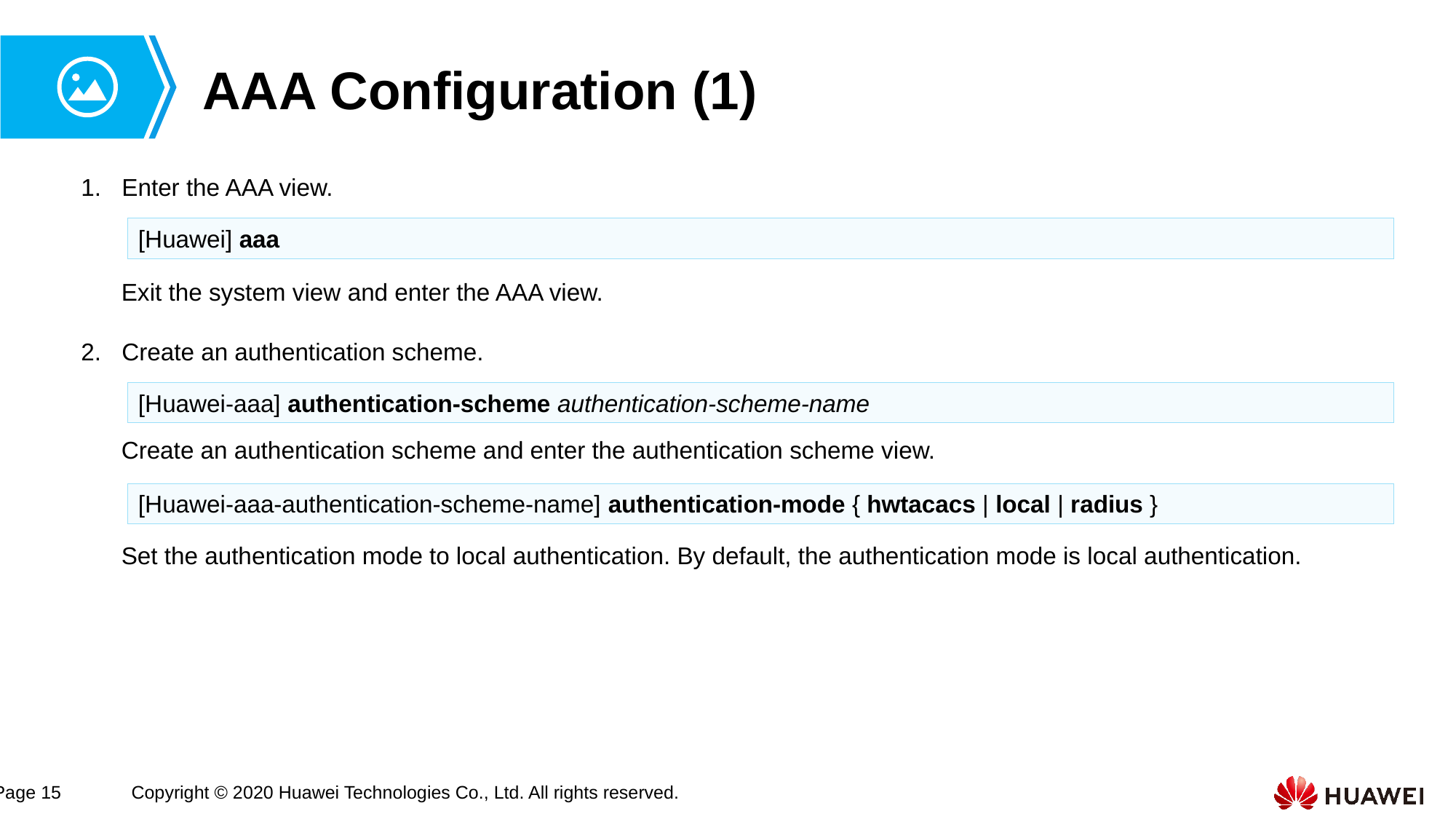

# AAA Configuration (1)
Enter the AAA view.
[Huawei] aaa
Exit the system view and enter the AAA view.
Create an authentication scheme.
[Huawei-aaa] authentication-scheme authentication-scheme-name
Create an authentication scheme and enter the authentication scheme view.
[Huawei-aaa-authentication-scheme-name] authentication-mode { hwtacacs | local | radius }
Set the authentication mode to local authentication. By default, the authentication mode is local authentication.